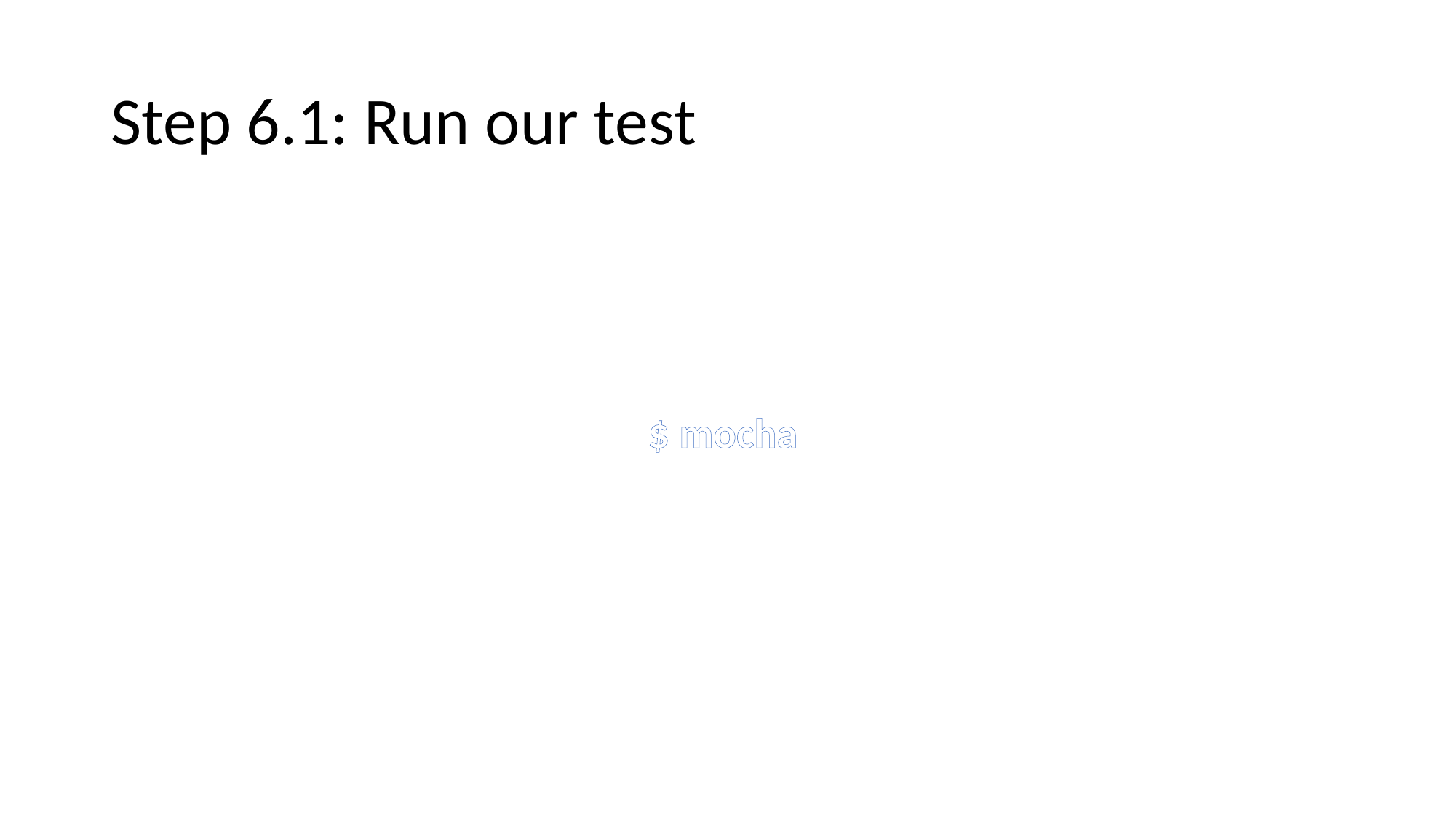

# Step 6.1: Run our test

$ mocha